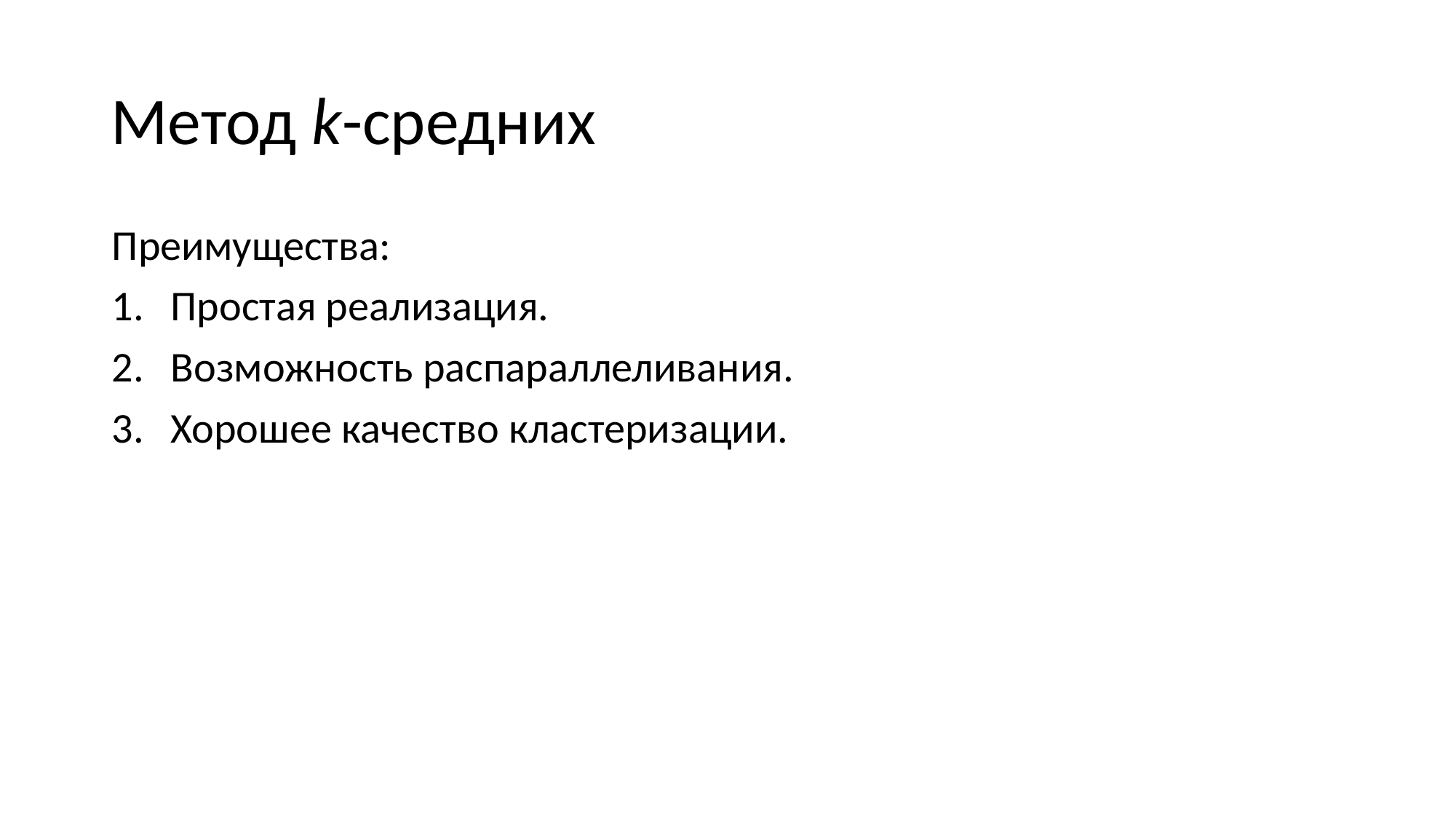

# Метод k-средних
Преимущества:
Простая реализация.
Возможность распараллеливания.
Хорошее качество кластеризации.